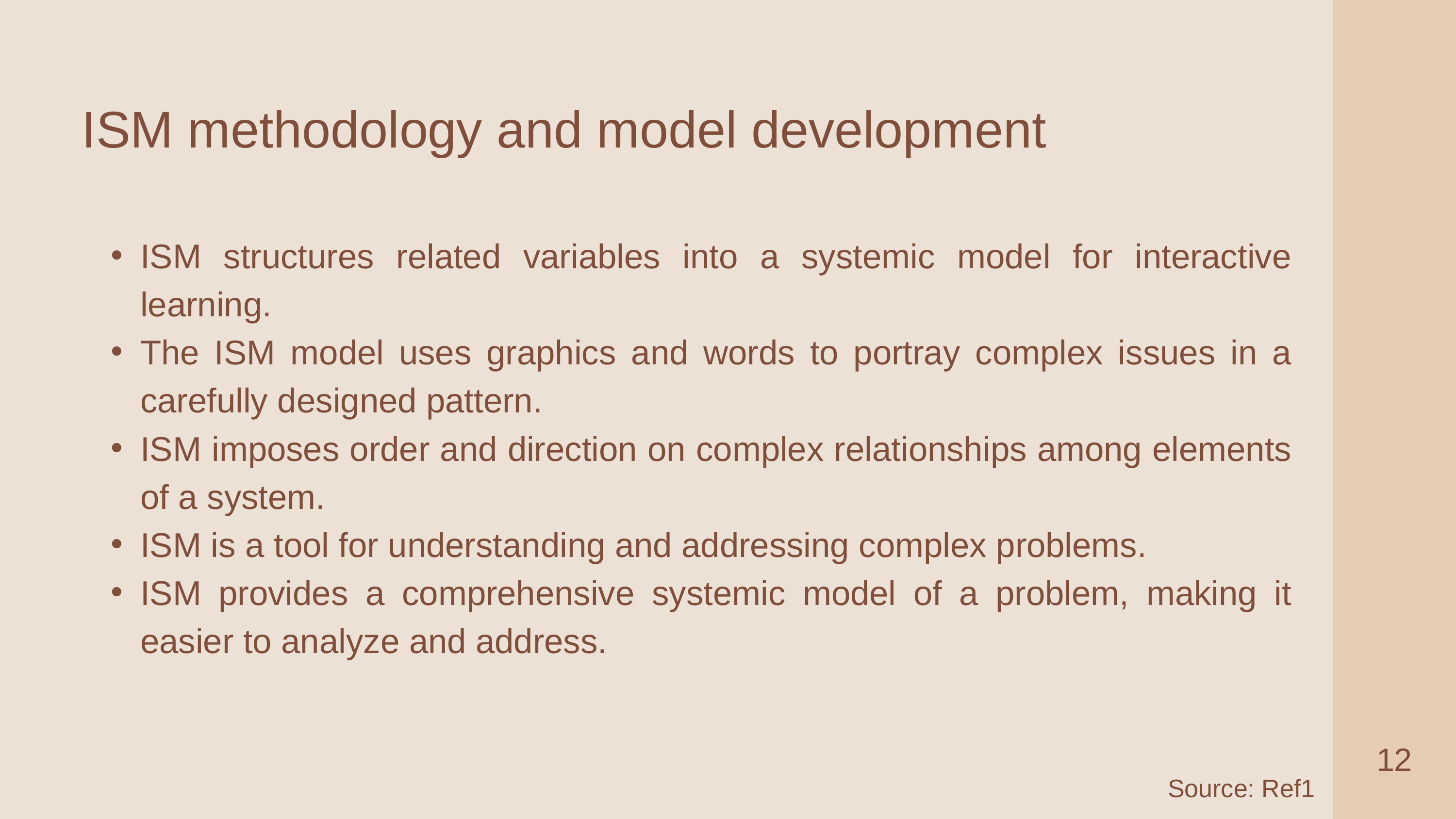

ISM methodology and model development
ISM structures related variables into a systemic model for interactive learning.
The ISM model uses graphics and words to portray complex issues in a carefully designed pattern.
ISM imposes order and direction on complex relationships among elements of a system.
ISM is a tool for understanding and addressing complex problems.
ISM provides a comprehensive systemic model of a problem, making it easier to analyze and address.

12
Source: Ref1